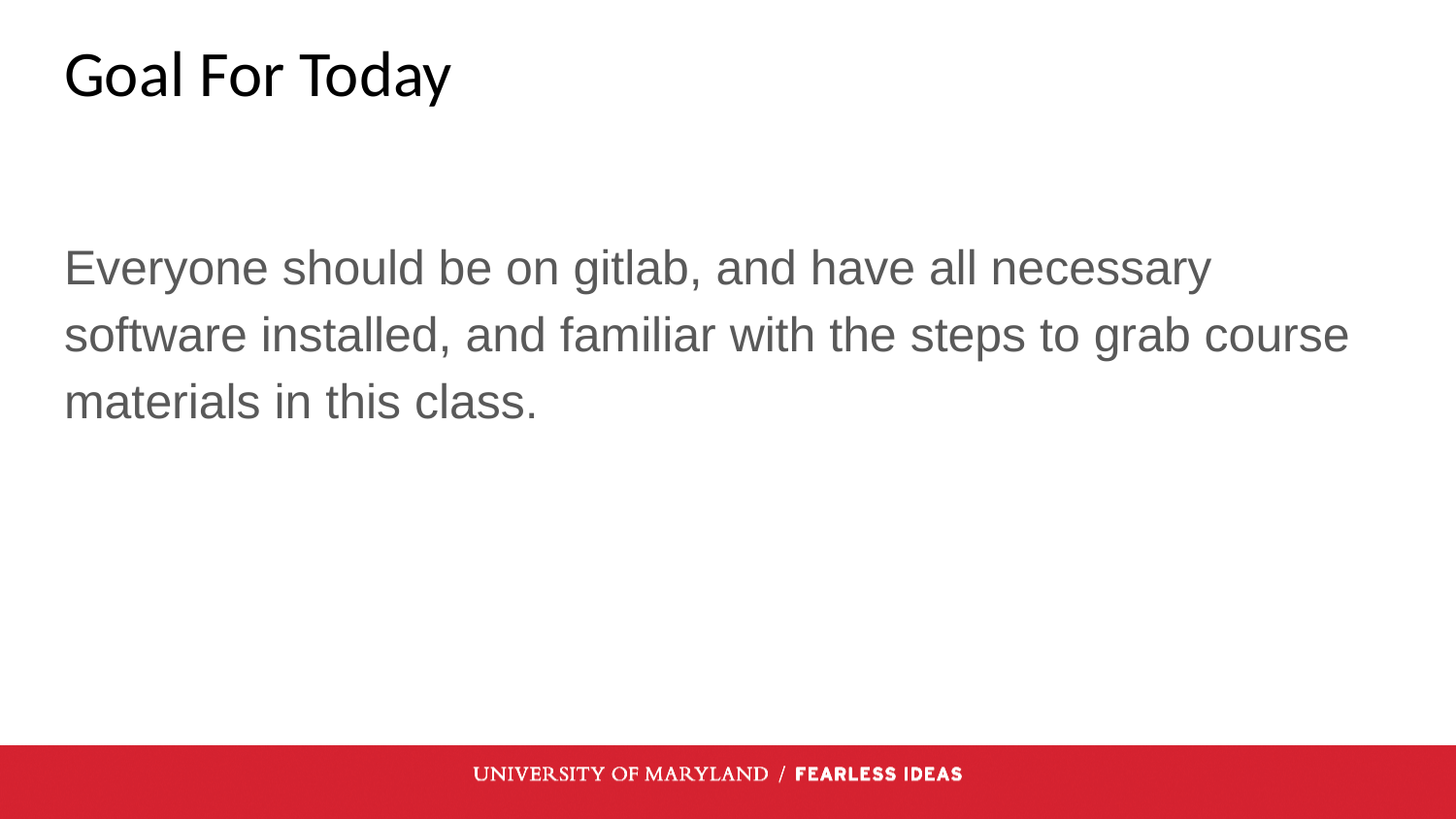

# Goal For Today

Everyone should be on gitlab, and have all necessary software installed, and familiar with the steps to grab course materials in this class.